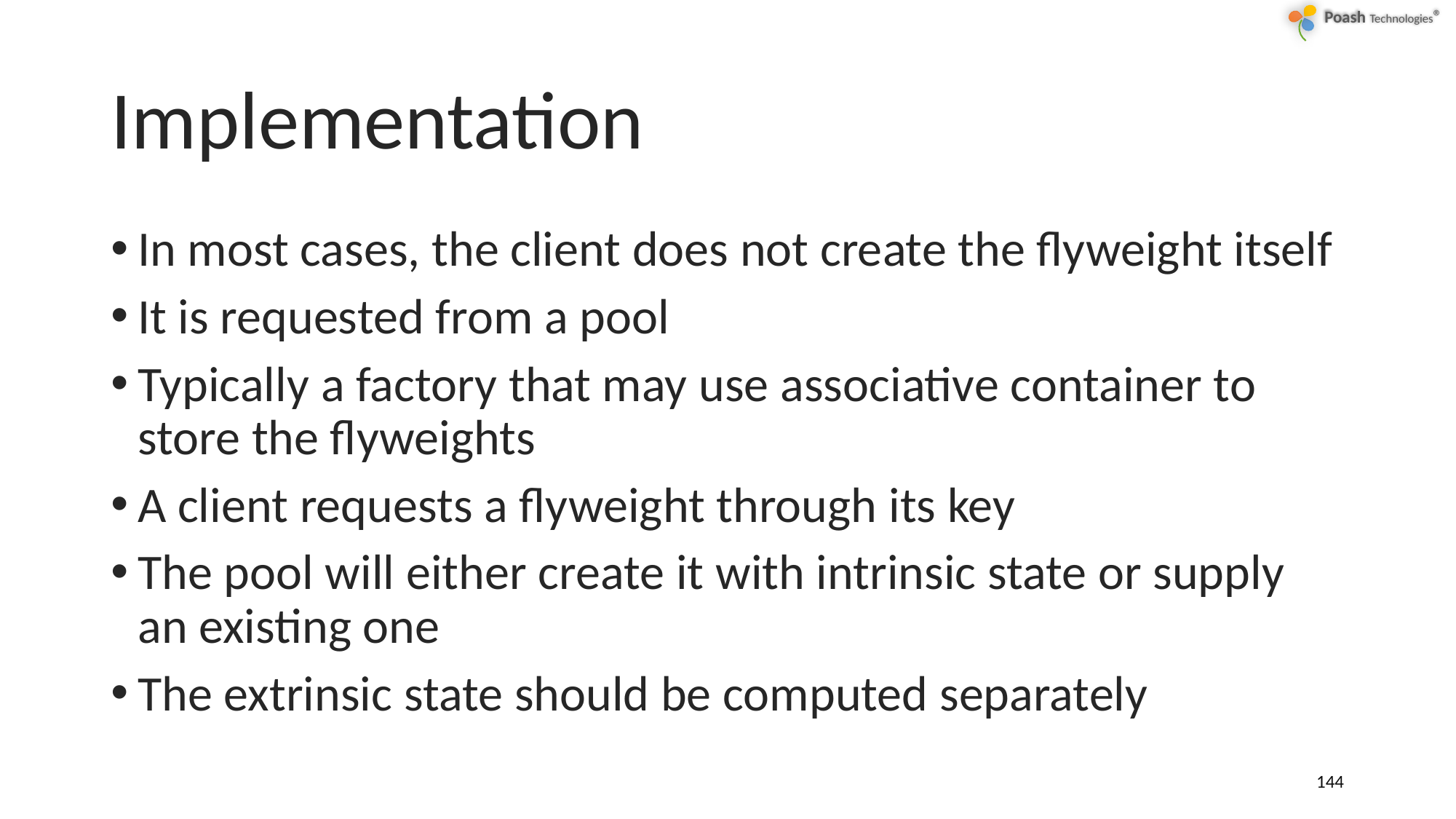

# Implementation
In most cases, the client does not create the flyweight itself
It is requested from a pool
Typically a factory that may use associative container to store the flyweights
A client requests a flyweight through its key
The pool will either create it with intrinsic state or supply an existing one
The extrinsic state should be computed separately

144